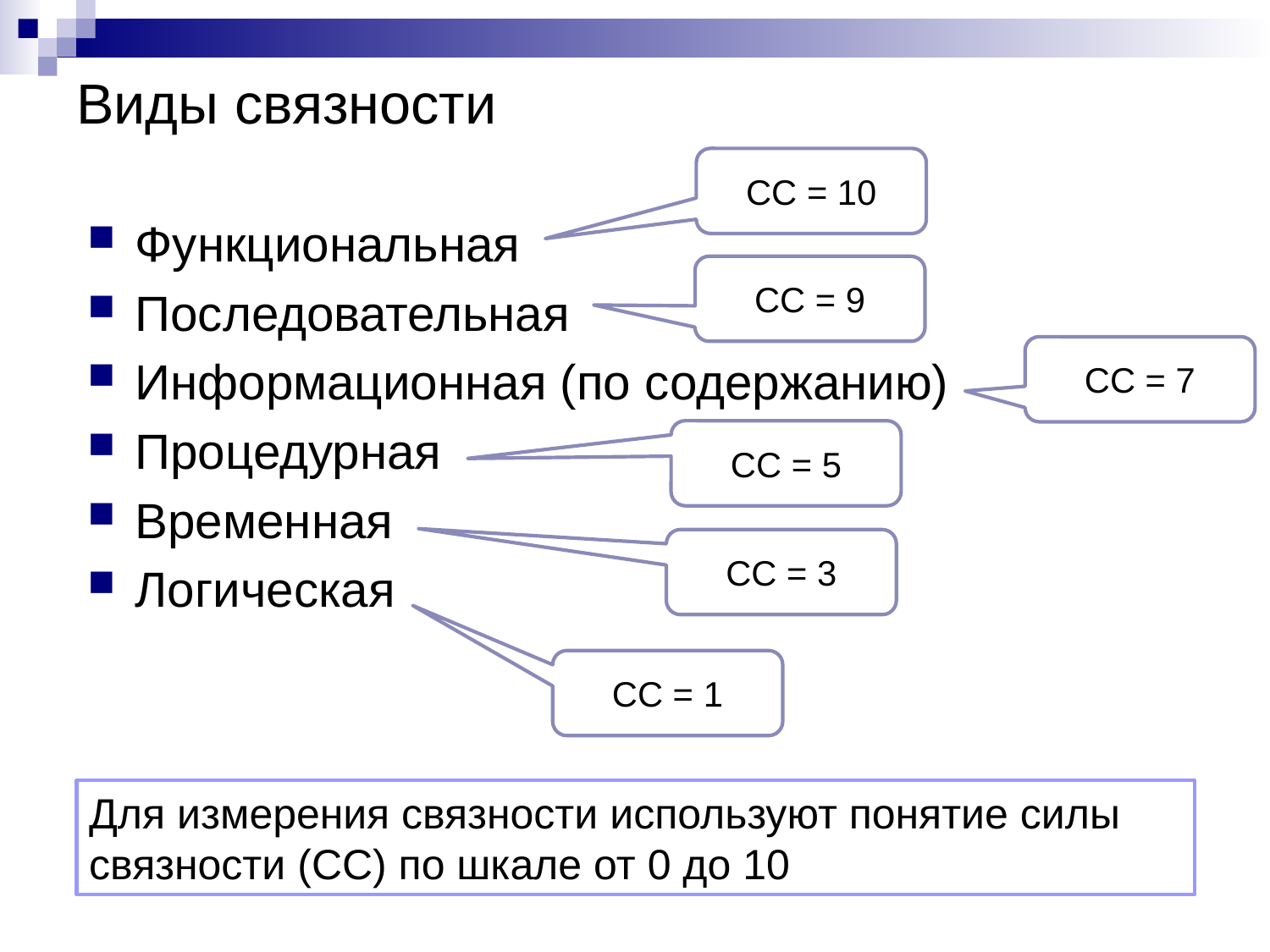

# Виды связности
СС = 10
Функциональная
Последовательная
Информационная (по содержанию)
Процедурная
Временная
Логическая

СС = 9
СС = 7
СС = 5
СС = 3
СС = 1
Для измерения связности используют понятие силы связности (СС) по шкале от 0 до 10